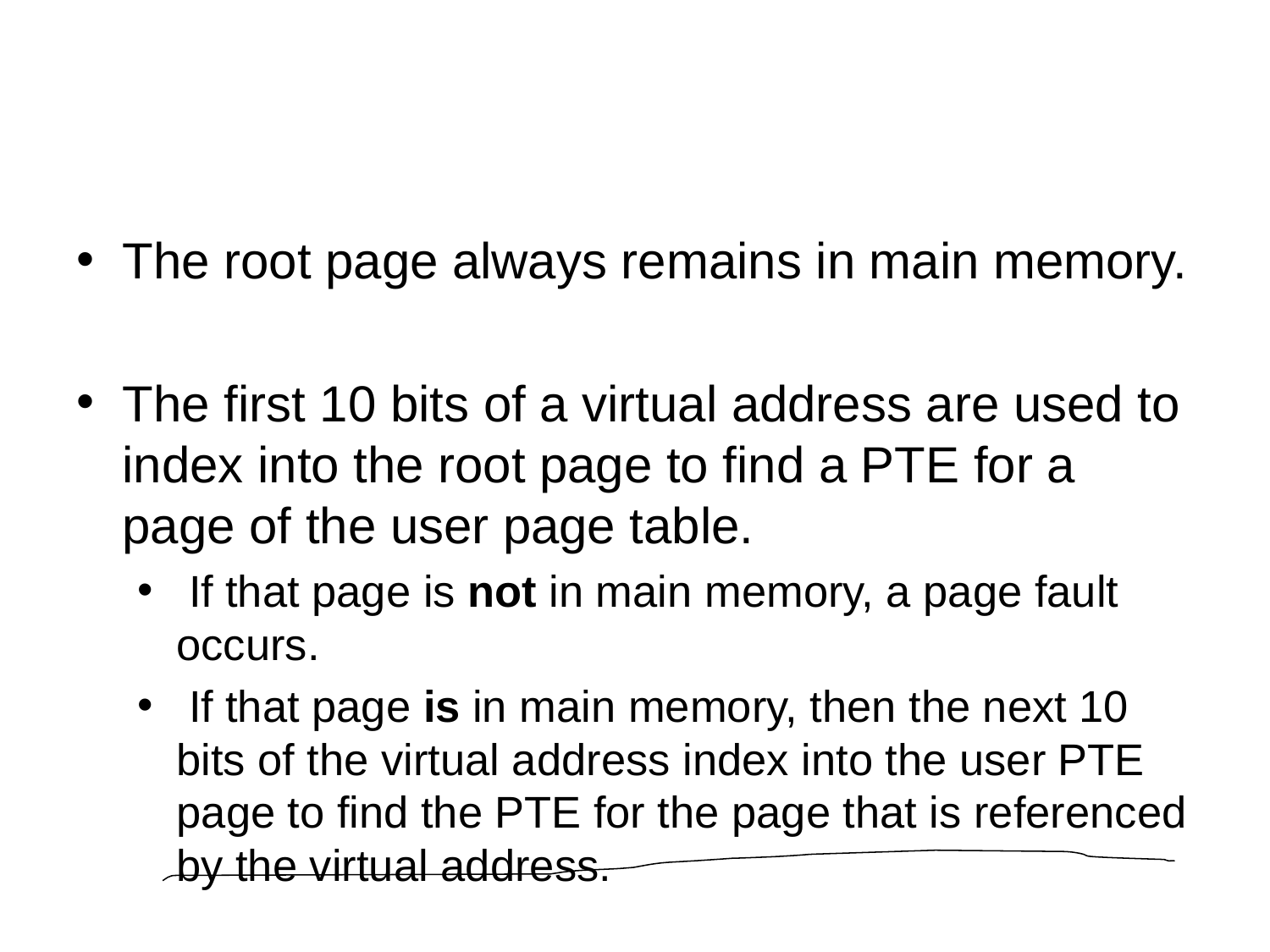

#
The root page always remains in main memory.

The first 10 bits of a virtual address are used to index into the root page to find a PTE for a page of the user page table.
 If that page is not in main memory, a page fault occurs.
 If that page is in main memory, then the next 10 bits of the virtual address index into the user PTE page to find the PTE for the page that is referenced by the virtual address.